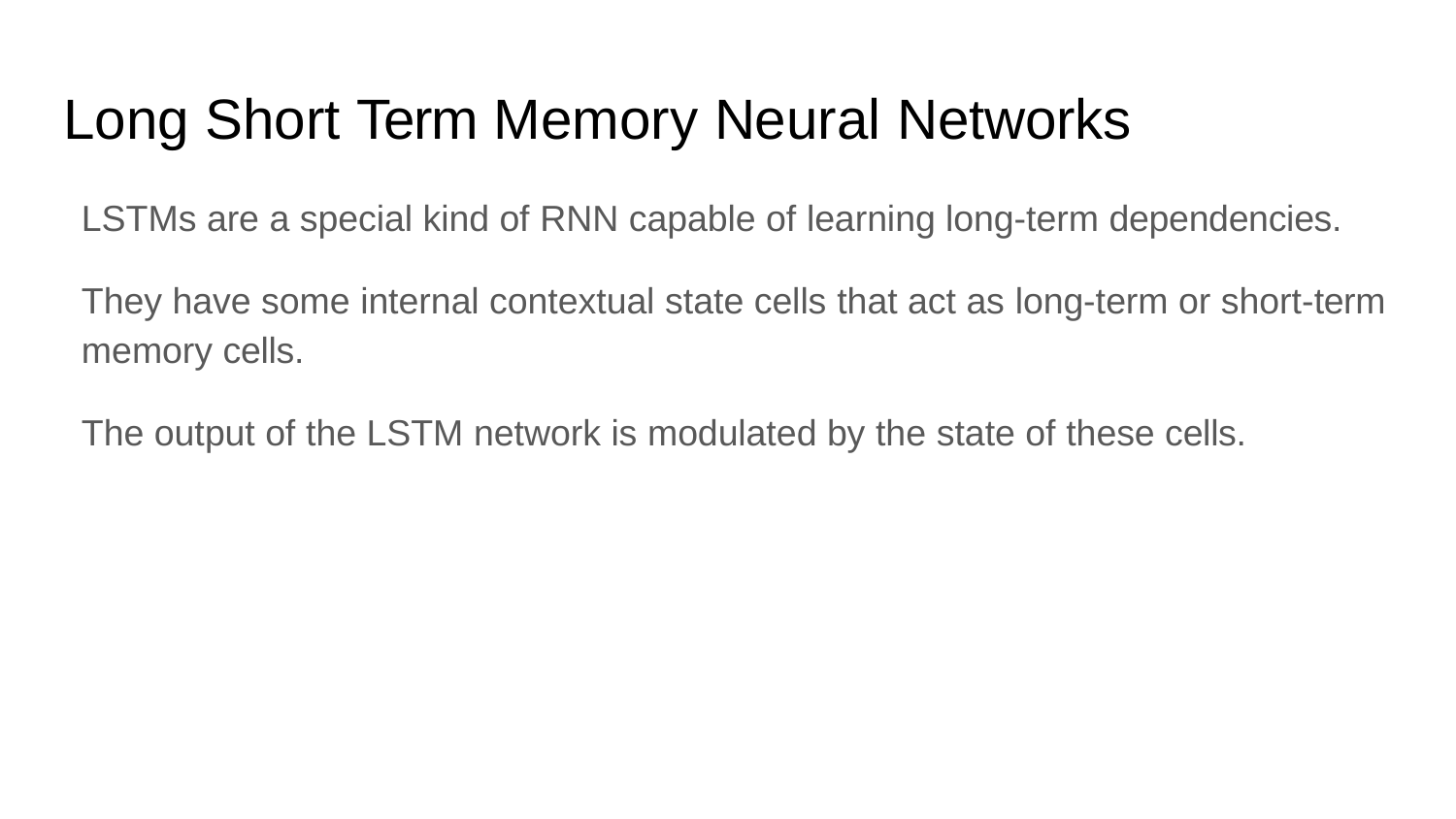

# Long Short Term Memory Neural Networks
LSTMs are a special kind of RNN capable of learning long-term dependencies.
They have some internal contextual state cells that act as long-term or short-term memory cells.
The output of the LSTM network is modulated by the state of these cells.